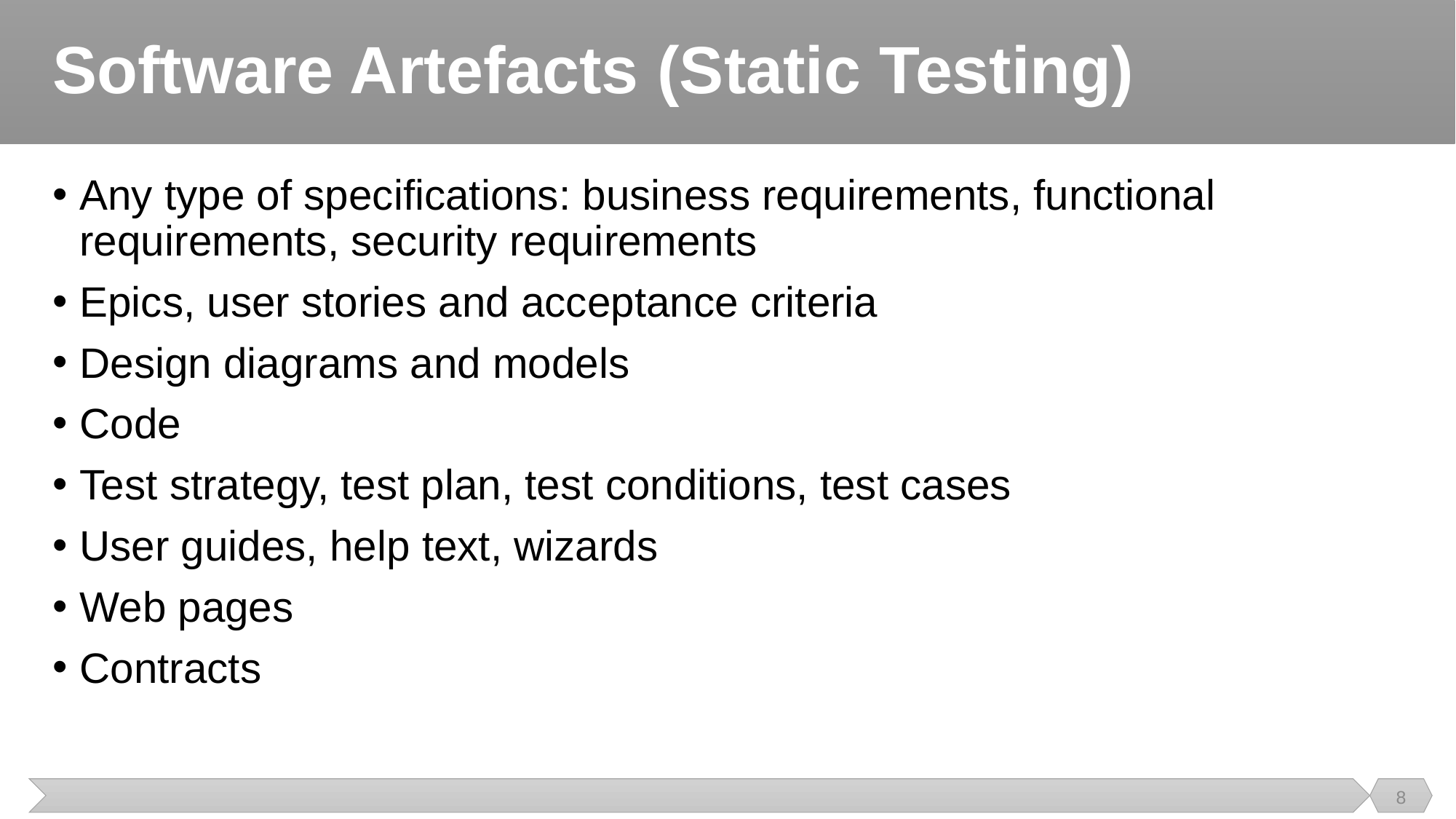

# Software Artefacts (Static Testing)
Any type of specifications: business requirements, functional requirements, security requirements
Epics, user stories and acceptance criteria
Design diagrams and models
Code
Test strategy, test plan, test conditions, test cases
User guides, help text, wizards
Web pages
Contracts

8